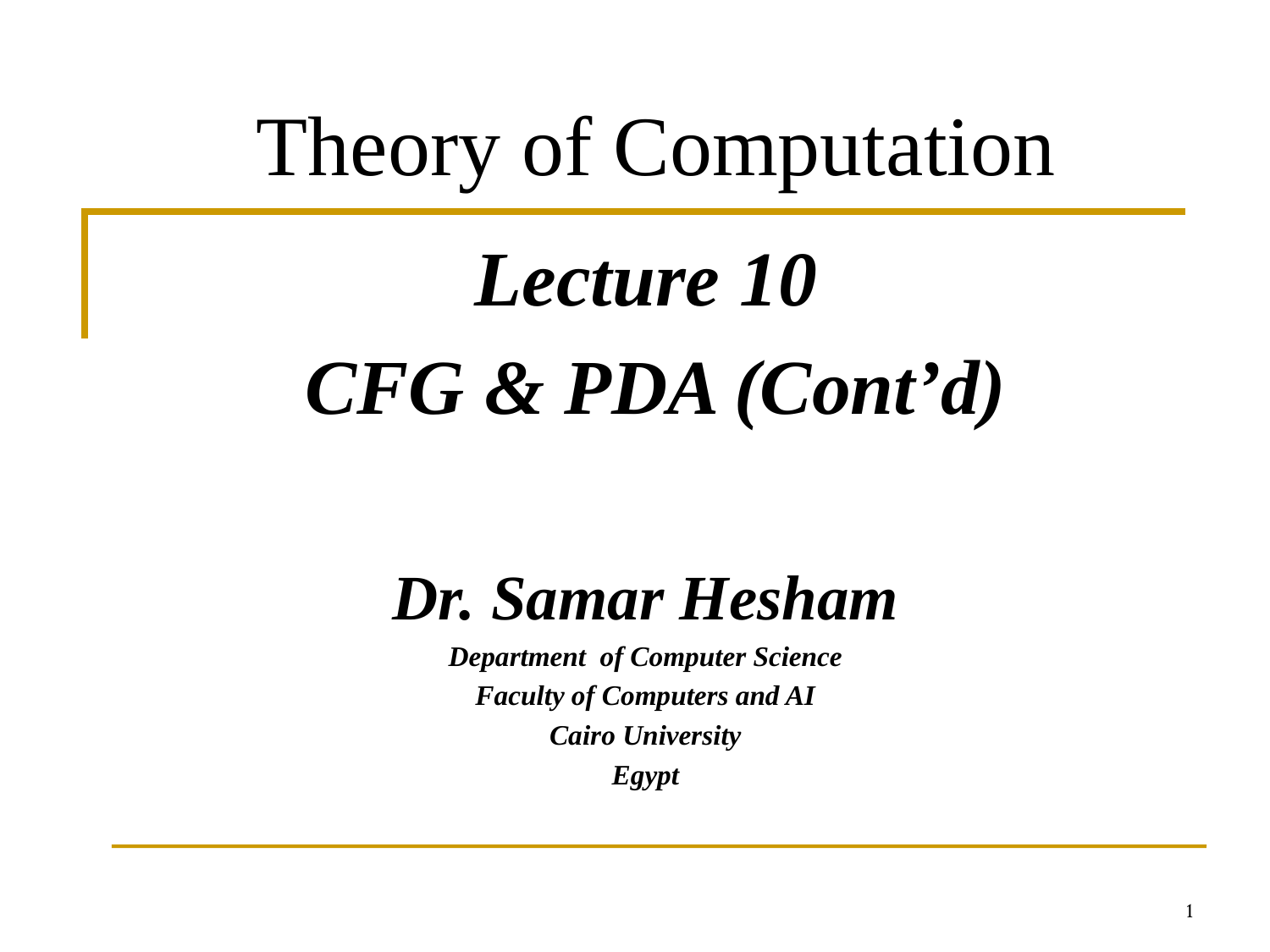

Theory of Computation
Lecture 10
CFG & PDA (Cont’d)
Dr. Samar Hesham
Department  of Computer Science
Faculty of Computers and AI
Cairo University
Egypt
1